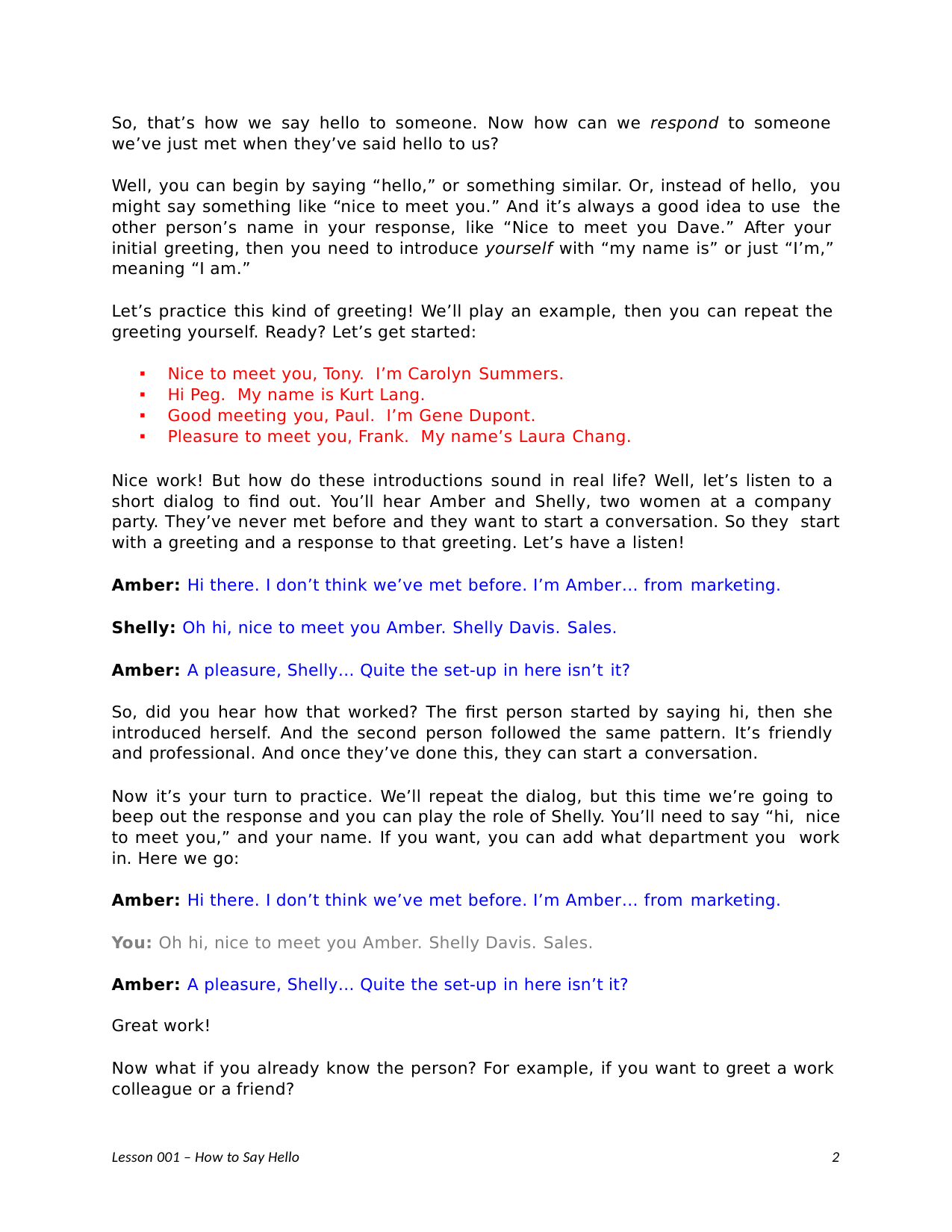

So, that’s how we say hello to someone. Now how can we respond to someone  we’ve just met when they’ve said hello to us?

Well, you can begin by saying “hello,” or something similar. Or, instead of hello,  you might say something like “nice to meet you.” And it’s always a good idea to use  the other person’s name in your response, like “Nice to meet you Dave.” After your  initial greeting, then you need to introduce yourself with “my name is” or just “I’m,”  meaning “I am.”

Let’s practice this kind of greeting! We’ll play an example, then you can repeat the  greeting yourself. Ready? Let’s get started:

Nice to meet you, Tony.  I’m Carolyn Summers.
Hi Peg.  My name is Kurt Lang.
Good meeting you, Paul.  I’m Gene Dupont.
Pleasure to meet you, Frank.  My name’s Laura Chang.

Nice work! But how do these introductions sound in real life? Well, let’s listen to a  short dialog to find out. You’ll hear Amber and Shelly, two women at a company  party. They’ve never met before and they want to start a conversation. So they  start with a greeting and a response to that greeting. Let’s have a listen!

Amber: Hi there. I don’t think we’ve met before. I’m Amber… from marketing.

Shelly: Oh hi, nice to meet you Amber. Shelly Davis. Sales.

Amber: A pleasure, Shelly… Quite the set-up in here isn’t it?

So, did you hear how that worked? The first person started by saying hi, then she  introduced herself. And the second person followed the same pattern. It’s friendly  and professional. And once they’ve done this, they can start a conversation.

Now it’s your turn to practice. We’ll repeat the dialog, but this time we’re going to  beep out the response and you can play the role of Shelly. You’ll need to say “hi,  nice to meet you,” and your name. If you want, you can add what department you  work in. Here we go:

Amber: Hi there. I don’t think we’ve met before. I’m Amber… from marketing.

You: Oh hi, nice to meet you Amber. Shelly Davis. Sales.
Amber: A pleasure, Shelly… Quite the set-up in here isn’t it?  Great work!

Now what if you already know the person? For example, if you want to greet a work  colleague or a friend?
Lesson 001 – How to Say Hello
2